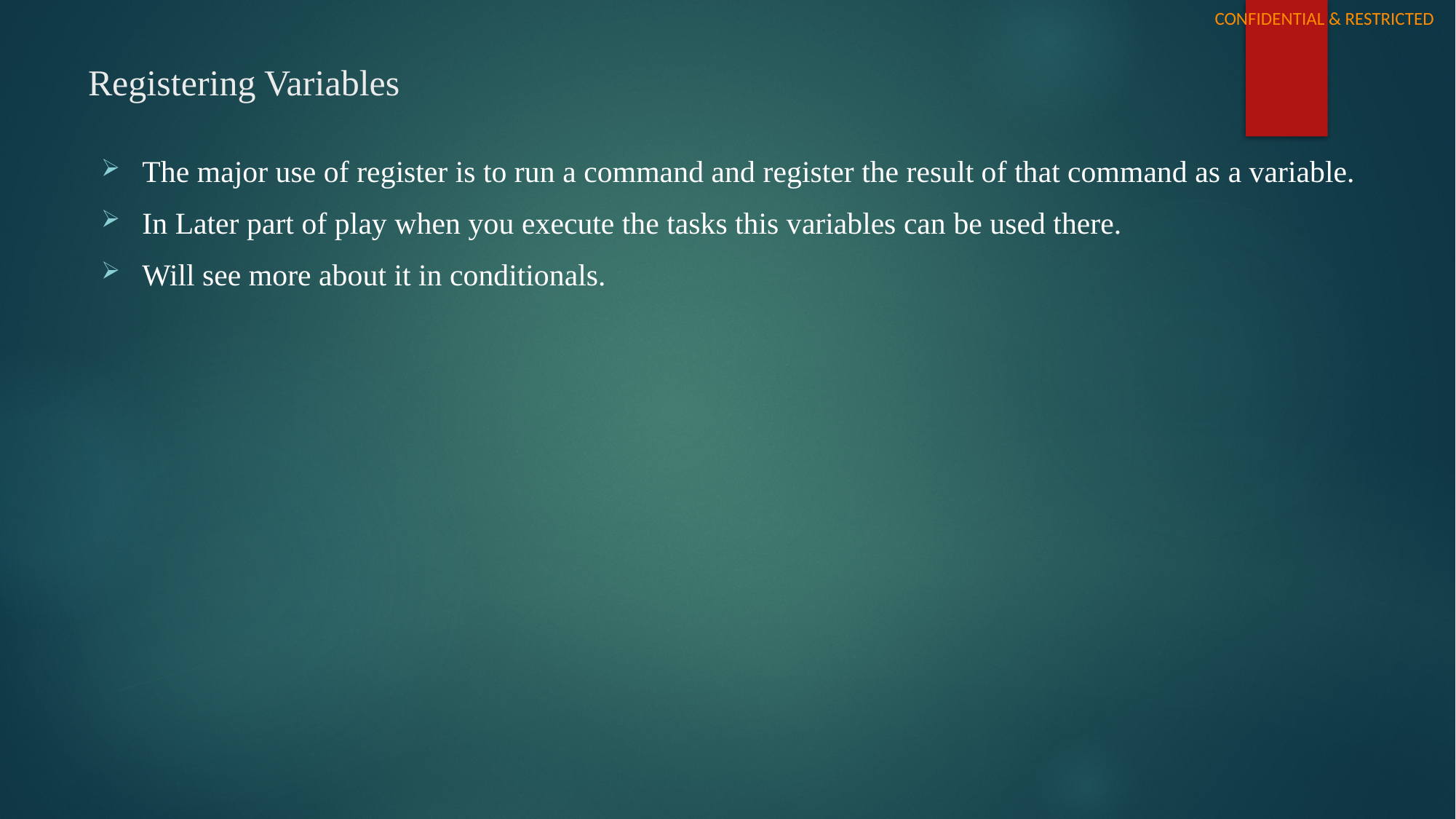

# Registering Variables
The major use of register is to run a command and register the result of that command as a variable.
In Later part of play when you execute the tasks this variables can be used there.
Will see more about it in conditionals.